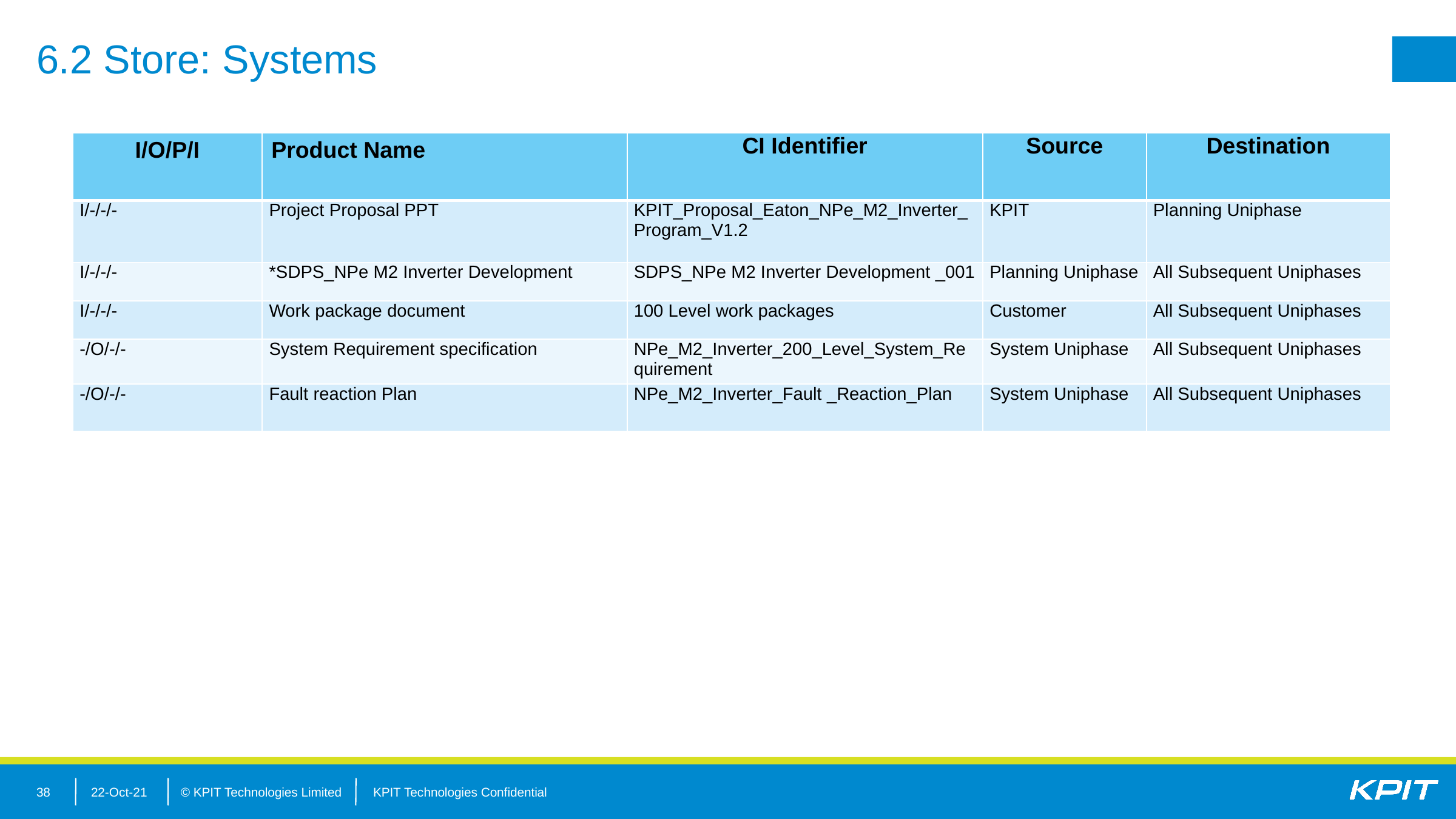

6.2 Store: Systems
| I/O/P/I | Product Name | CI Identifier | Source | Destination |
| --- | --- | --- | --- | --- |
| I/-/-/- | Project Proposal PPT | KPIT\_Proposal\_Eaton\_NPe\_M2\_Inverter\_Program\_V1.2 | KPIT | Planning Uniphase |
| I/-/-/- | \*SDPS\_NPe M2 Inverter Development | SDPS\_NPe M2 Inverter Development \_001 | Planning Uniphase | All Subsequent Uniphases |
| I/-/-/- | Work package document | 100 Level work packages | Customer | All Subsequent Uniphases |
| -/O/-/- | System Requirement specification | NPe\_M2\_Inverter\_200\_Level\_System\_Requirement | System Uniphase | All Subsequent Uniphases |
| -/O/-/- | Fault reaction Plan | NPe\_M2\_Inverter\_Fault \_Reaction\_Plan | System Uniphase | All Subsequent Uniphases |
38
22-Oct-21
KPIT Technologies Confidential